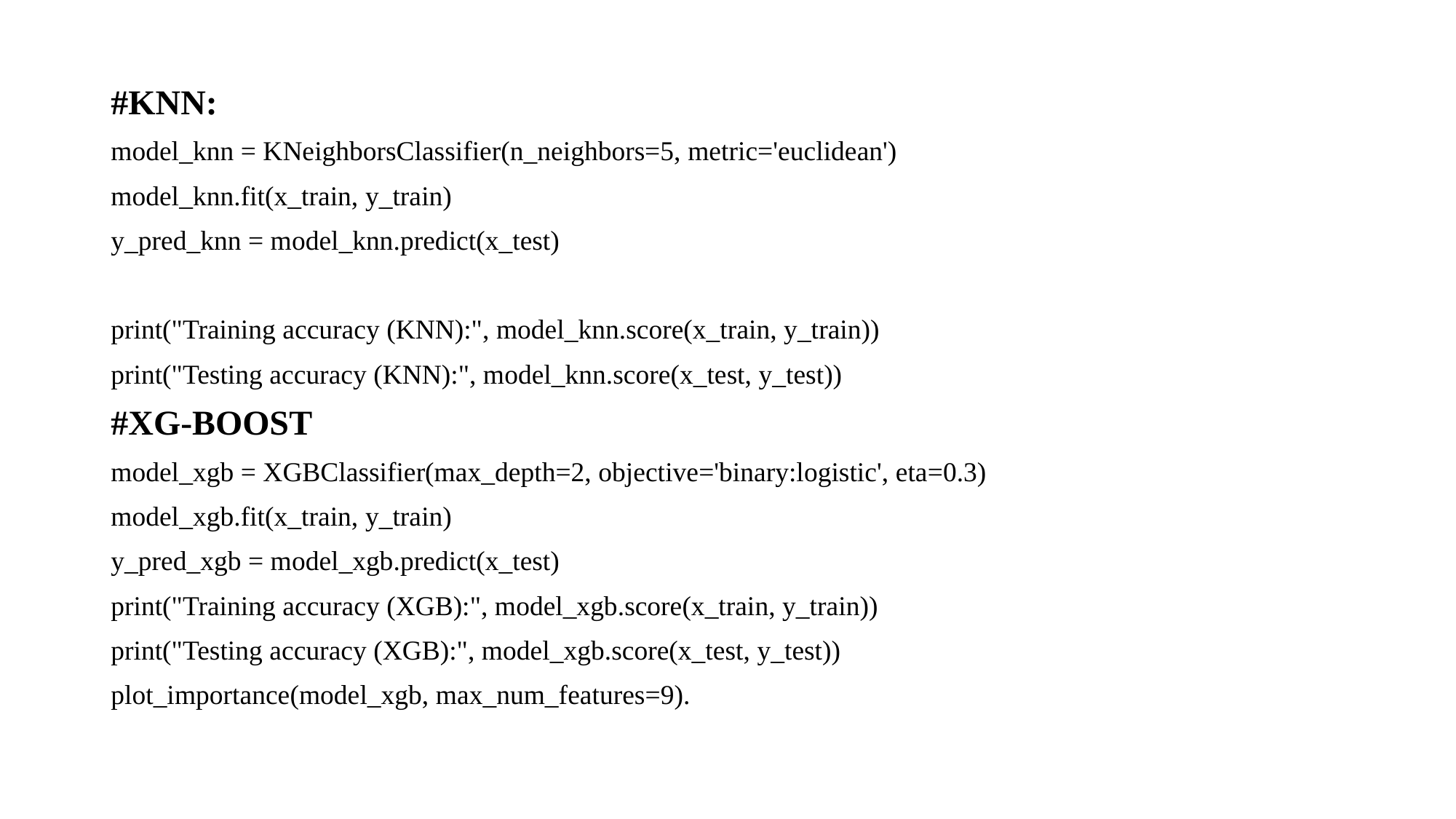

#KNN:
model_knn = KNeighborsClassifier(n_neighbors=5, metric='euclidean')
model_knn.fit(x_train, y_train)
y_pred_knn = model_knn.predict(x_test)

print("Training accuracy (KNN):", model_knn.score(x_train, y_train))
print("Testing accuracy (KNN):", model_knn.score(x_test, y_test))
#XG-BOOST
model_xgb = XGBClassifier(max_depth=2, objective='binary:logistic', eta=0.3)
model_xgb.fit(x_train, y_train)
y_pred_xgb = model_xgb.predict(x_test)
print("Training accuracy (XGB):", model_xgb.score(x_train, y_train))
print("Testing accuracy (XGB):", model_xgb.score(x_test, y_test))
plot_importance(model_xgb, max_num_features=9).